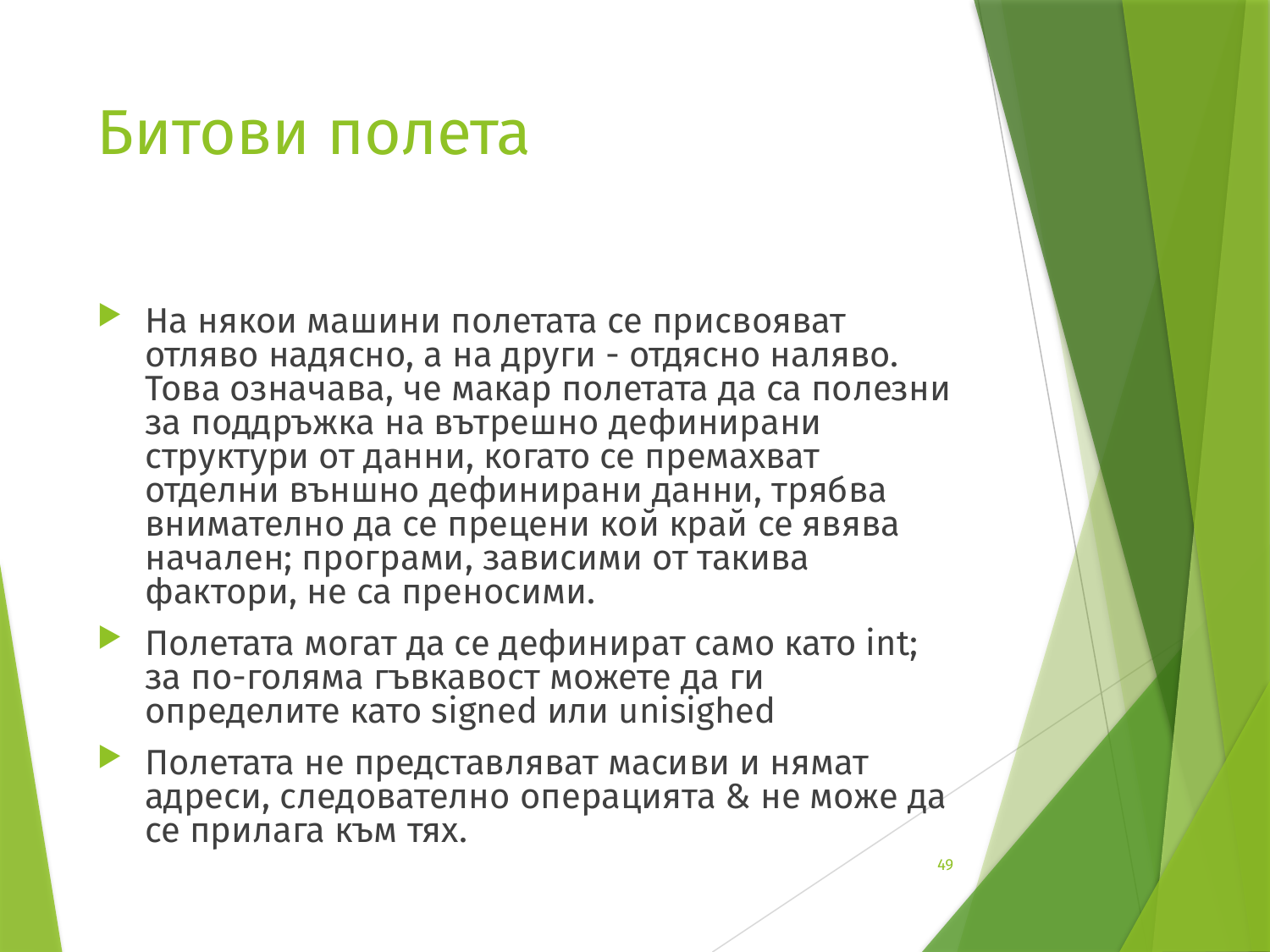

# Битови полета
На някои машини полетата се присвояват отляво надясно, а на други - отдясно наляво. Това означава, че макар полетата да са полезни за поддръжка на вътрешно дефинирани структури от данни, когато се премахват отделни външно дефинирани данни, трябва внимателно да се прецени кой край се явява начален; програми, зависими от такива фактори, не са преносими.
Полетата могат да се дефинират само като int; за по-голяма гъвкавост можете да ги определите като signed или unisighed
Полетата не представляват масиви и нямат адреси, следователно операцията & не може да се прилага към тях.
49